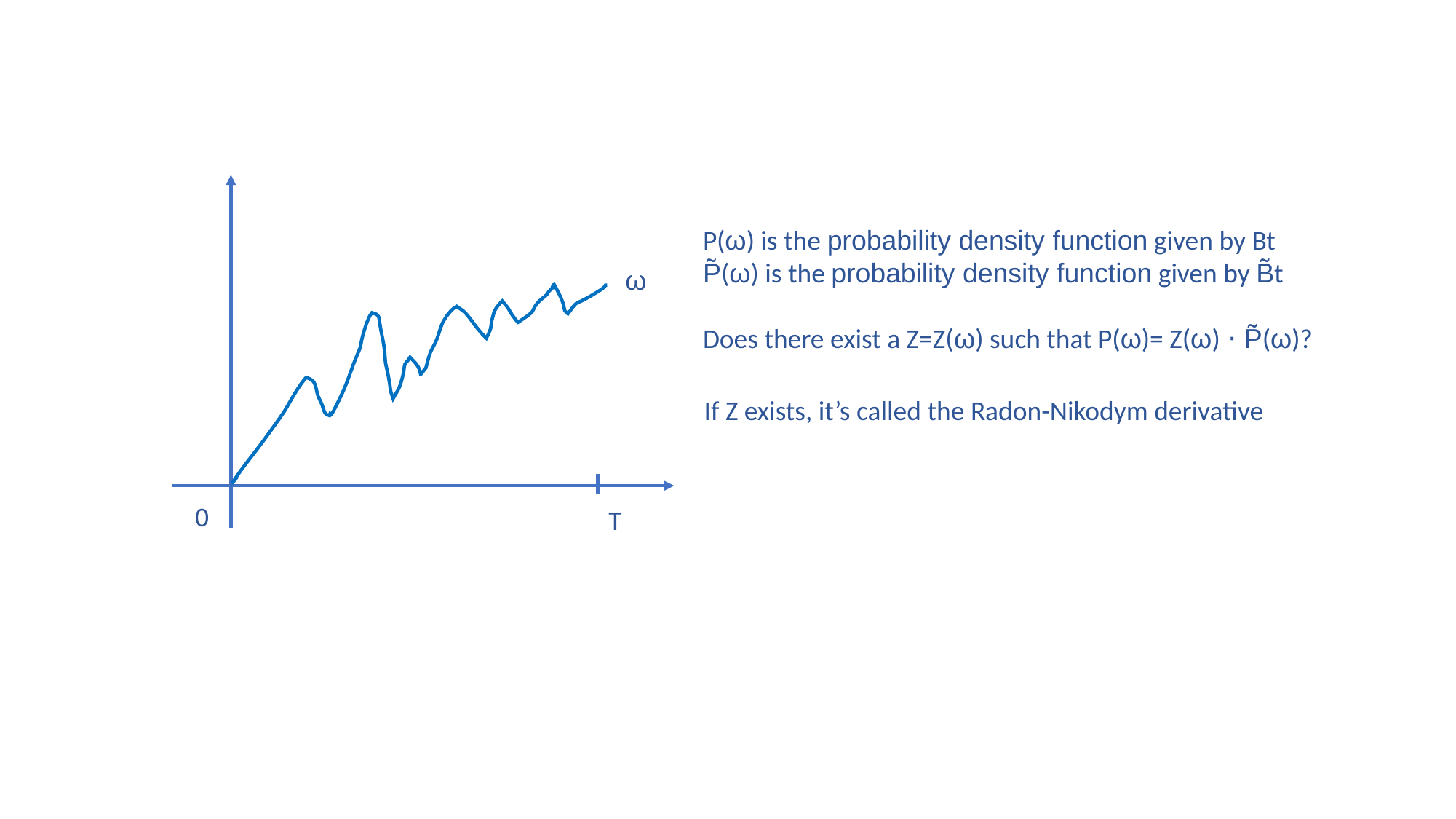

P(ω) is the probability density function given by Bt
P̃(ω) is the probability density function given by B̃t

Does there exist a Z=Z(ω) such that P(ω)= Z(ω) ⋅ P̃(ω)?
ω

If Z exists, it’s called the Radon-Nikodym derivative
0
T